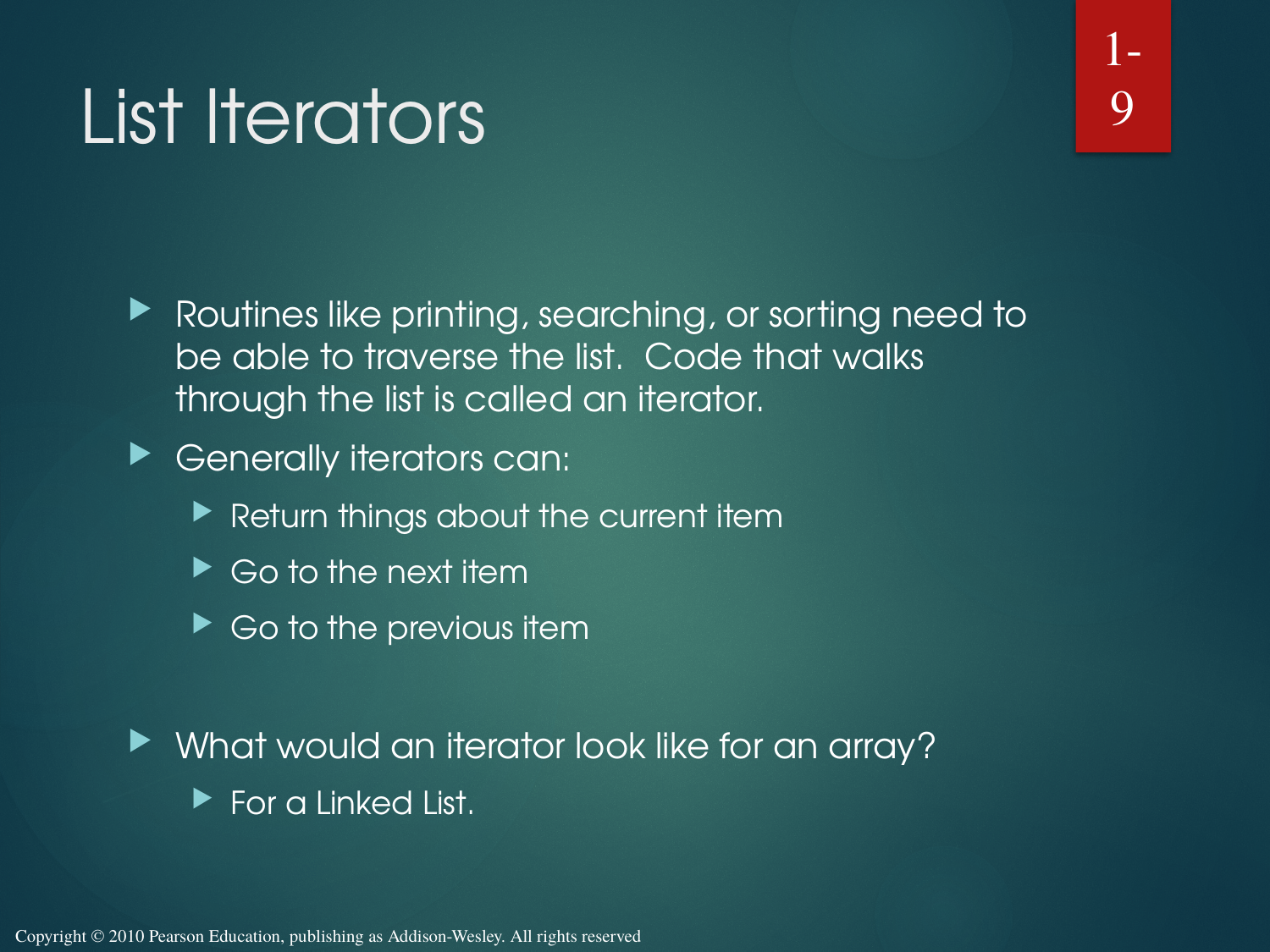

1-9
# List Iterators
Routines like printing, searching, or sorting need to be able to traverse the list.  Code that walks through the list is called an iterator.
Generally iterators can:
Return things about the current item
Go to the next item
Go to the previous item

What would an iterator look like for an array?
For a Linked List.